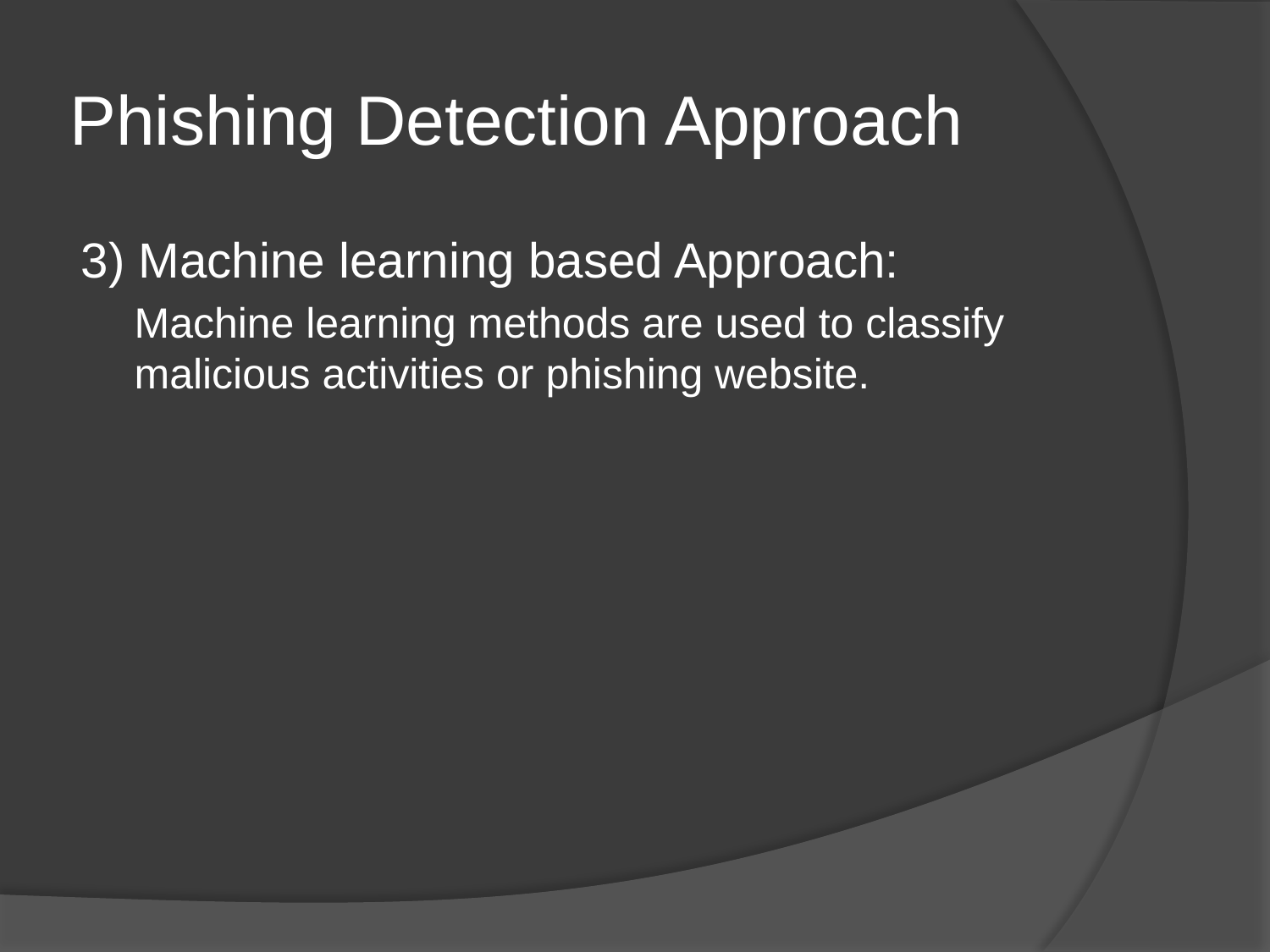

# Phishing Detection Approach
3) Machine learning based Approach:
	Machine learning methods are used to classify malicious activities or phishing website.